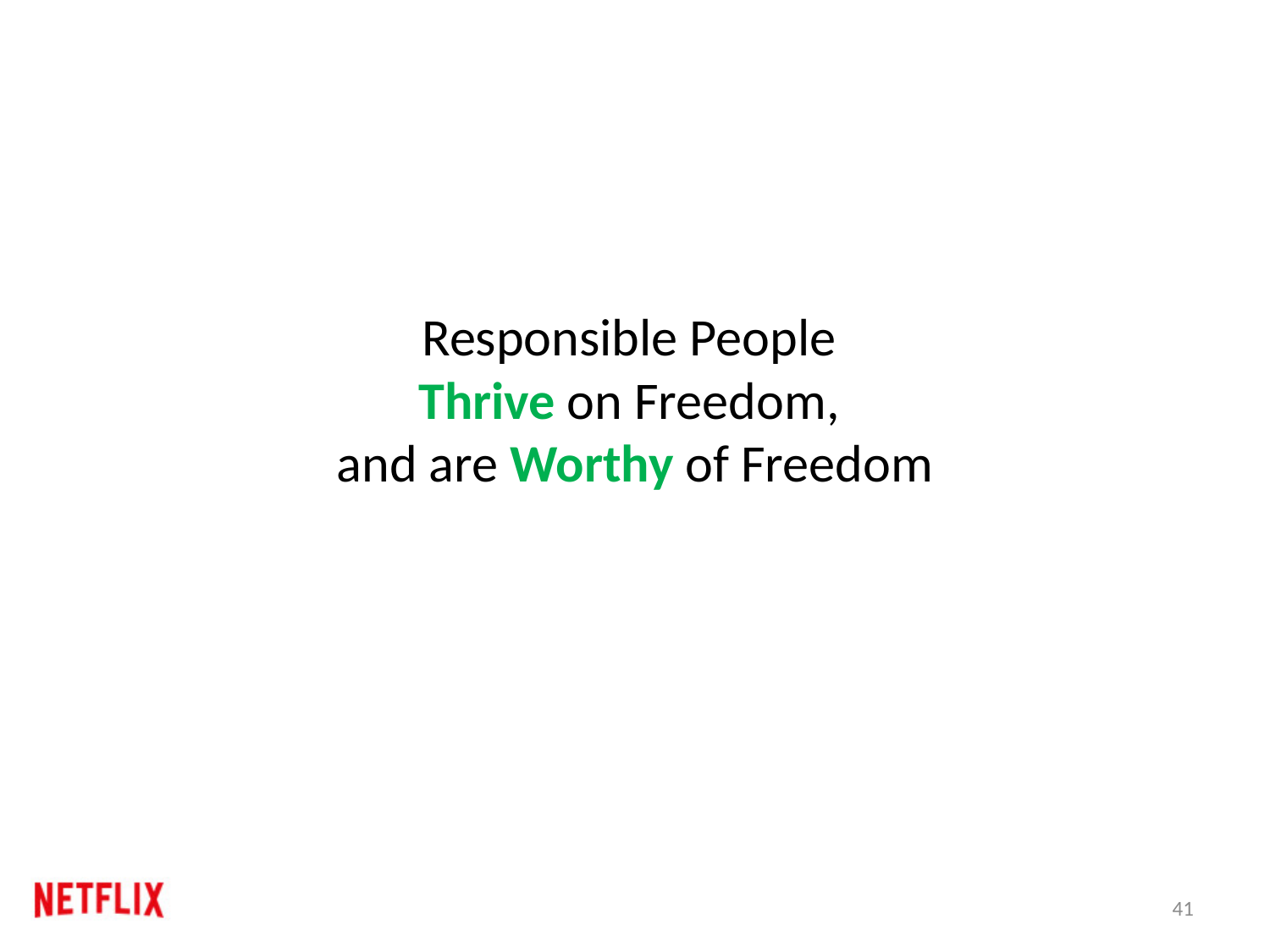

# Responsible People Thrive on Freedom, and are Worthy of Freedom
41